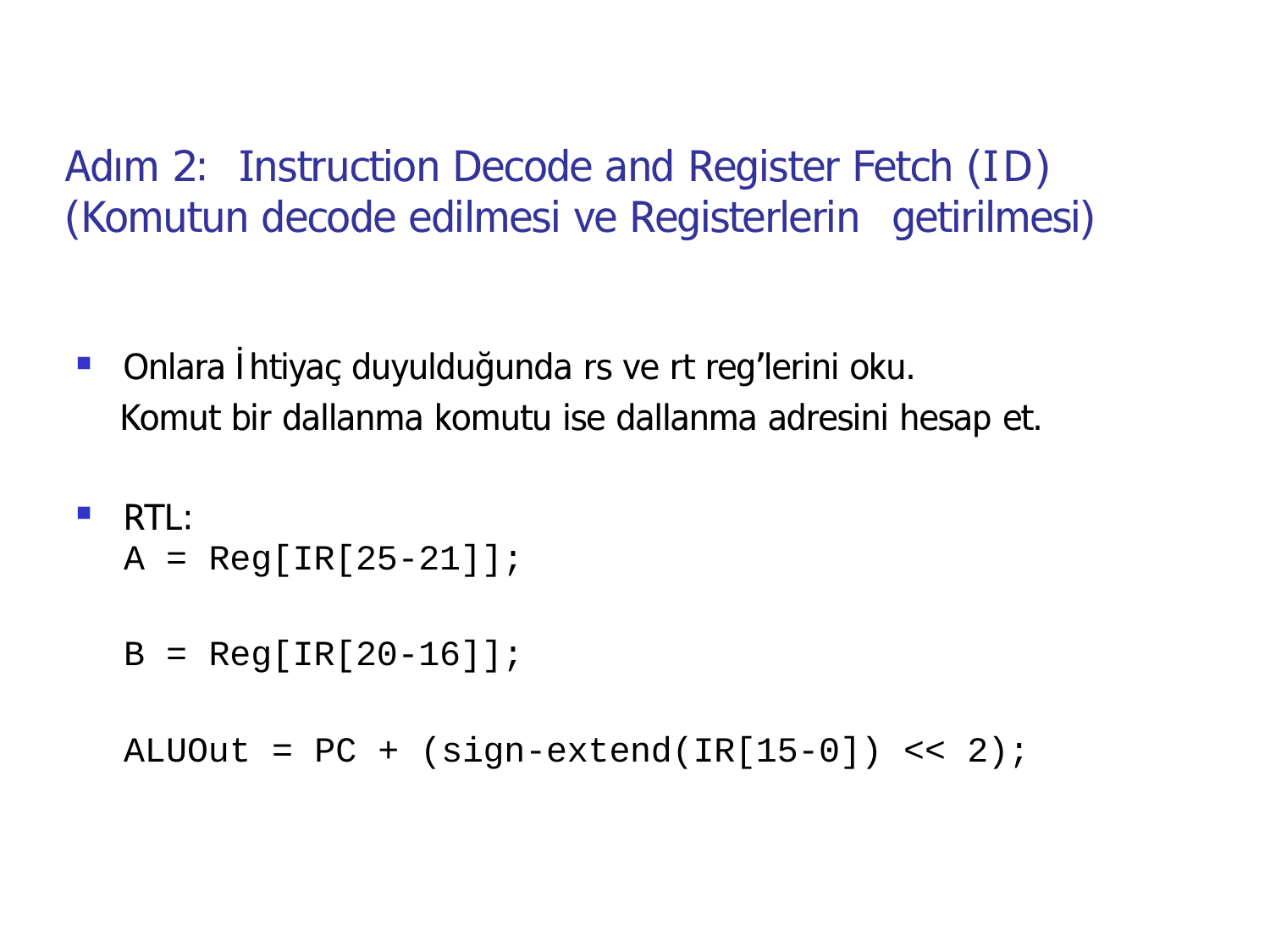

# Adım 2:	Instruction Decode and Register Fetch (ID) (Komutun decode edilmesi ve Registerlerin	getirilmesi)
Onlara İhtiyaç duyulduğunda rs ve rt reg’lerini oku.
Komut bir dallanma komutu ise dallanma adresini hesap et.

RTL:
A = Reg[IR[25-21]];

B = Reg[IR[20-16]];

ALUOut = PC + (sign-extend(IR[15-0]) << 2);